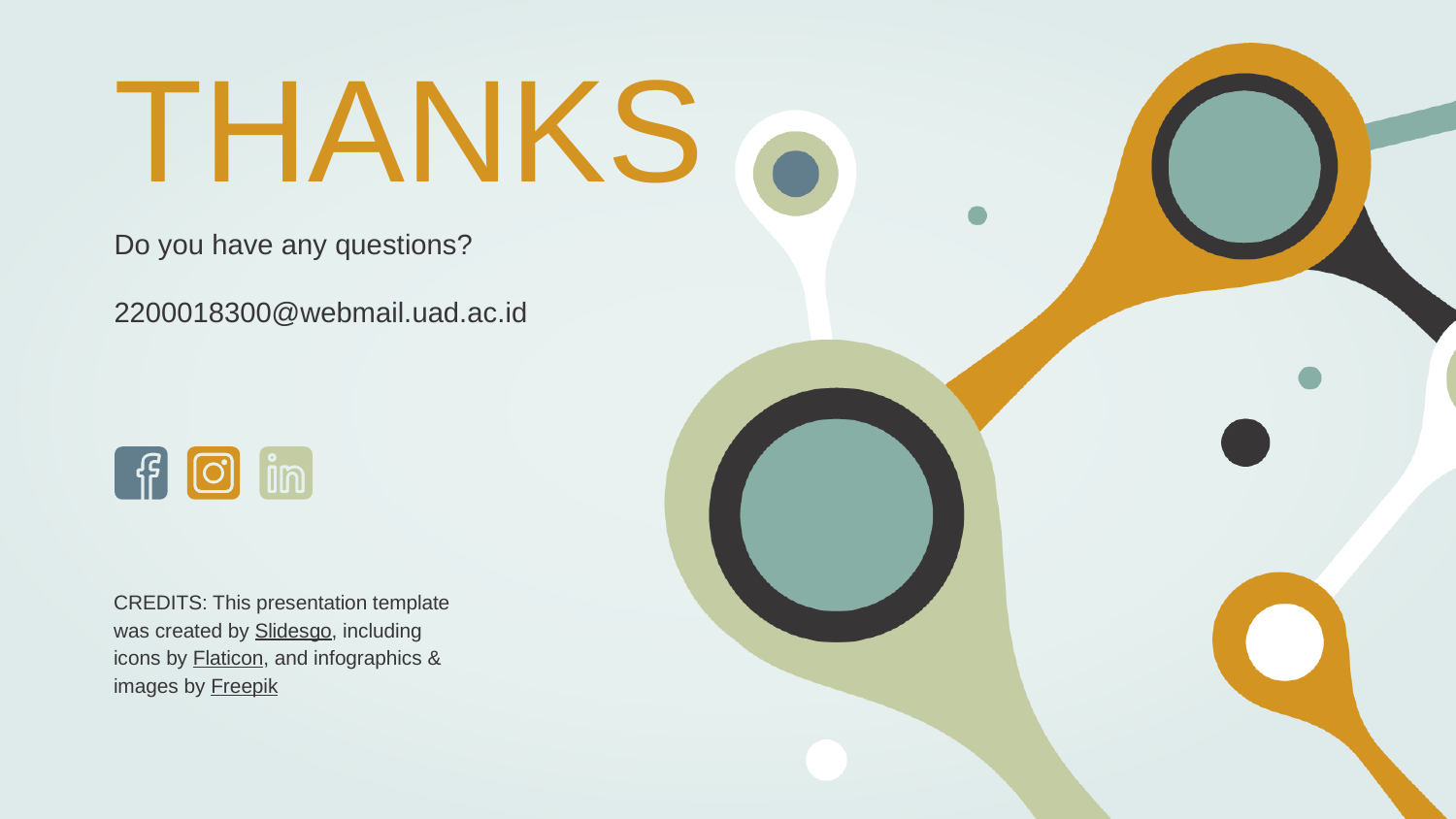

# THANKS
Do you have any questions?

2200018300@webmail.uad.ac.id